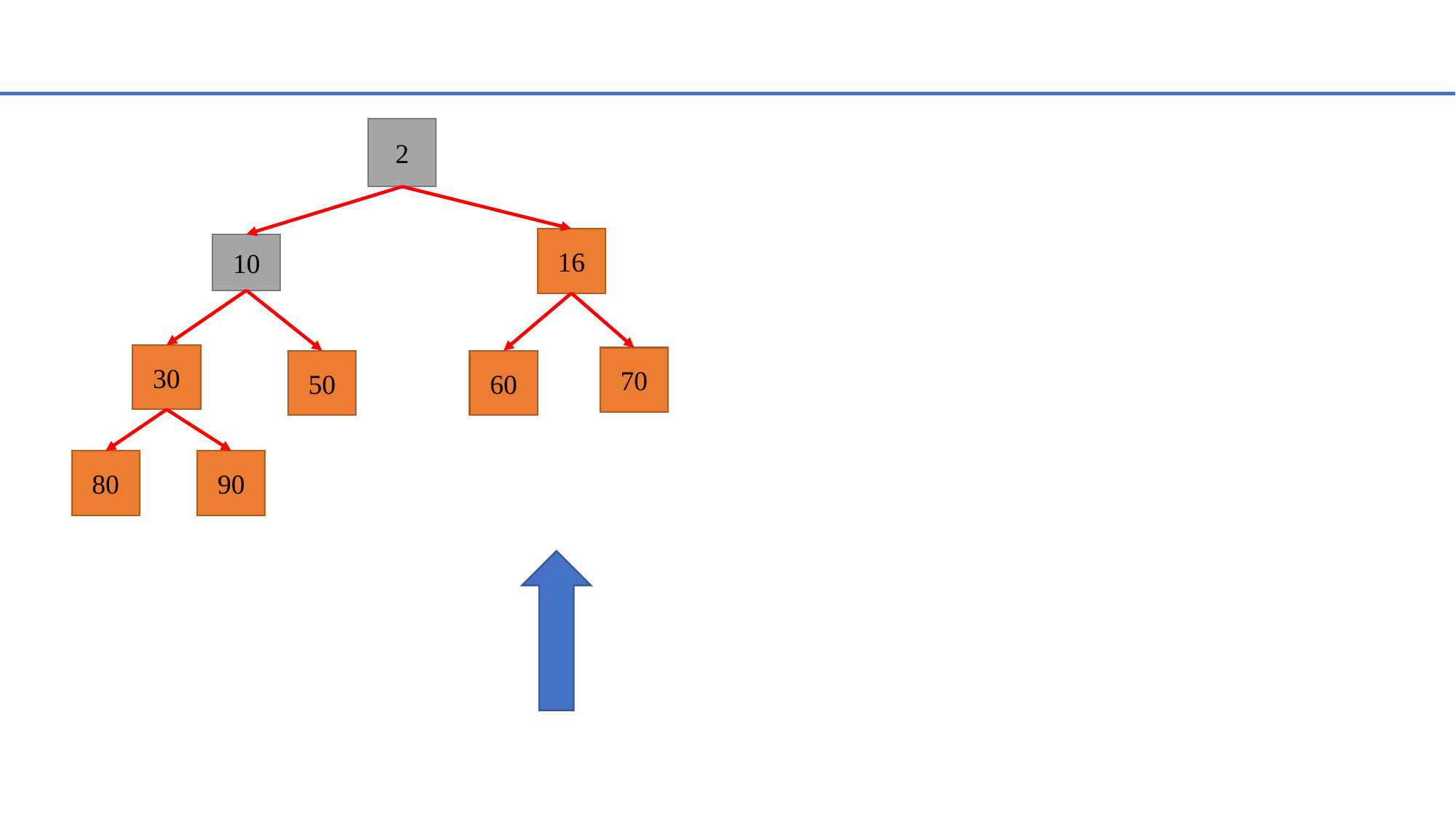

#
2
16
10
30
70
50
60
80
90